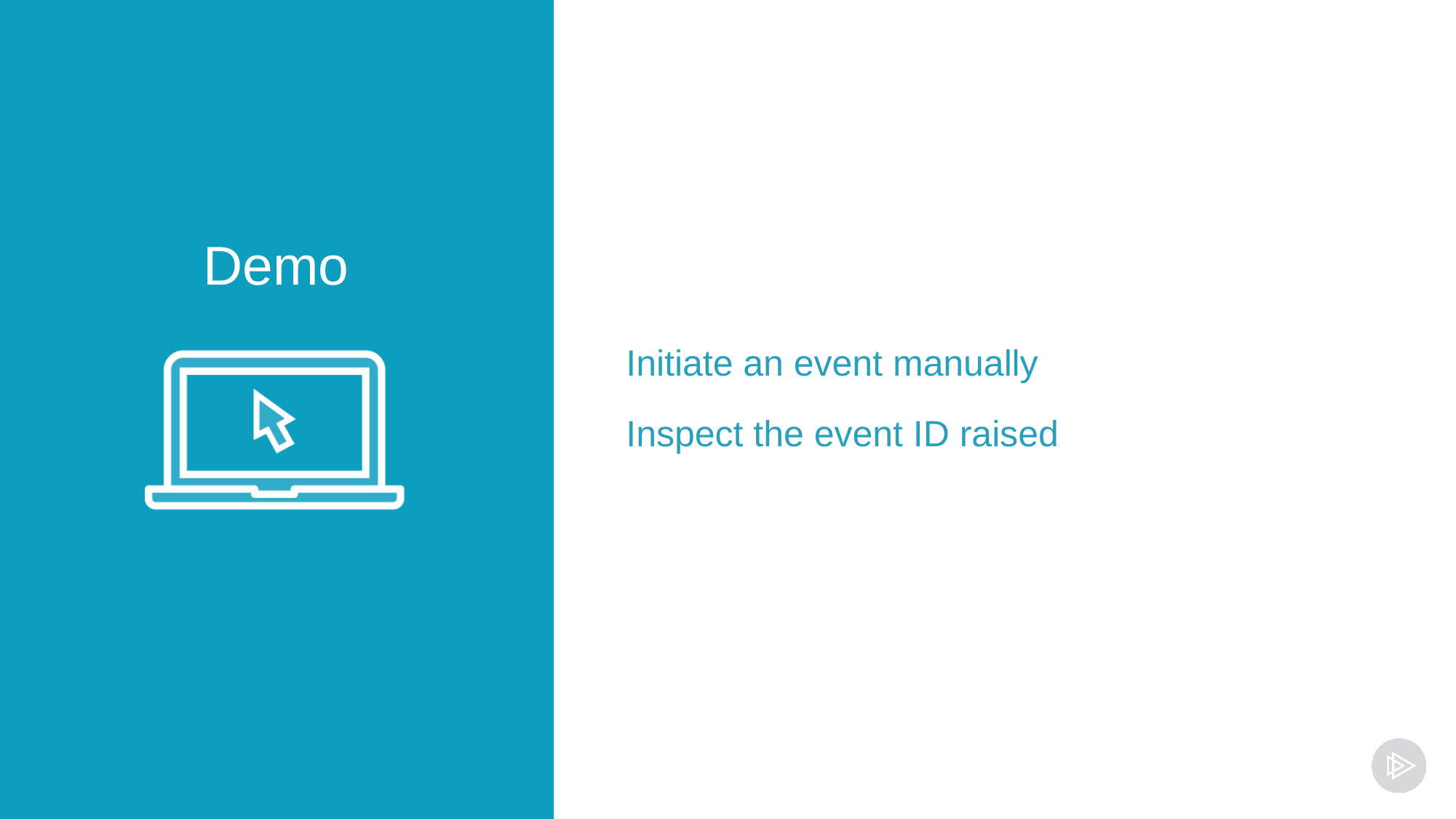

Initiate an event manually
Inspect the event ID raised